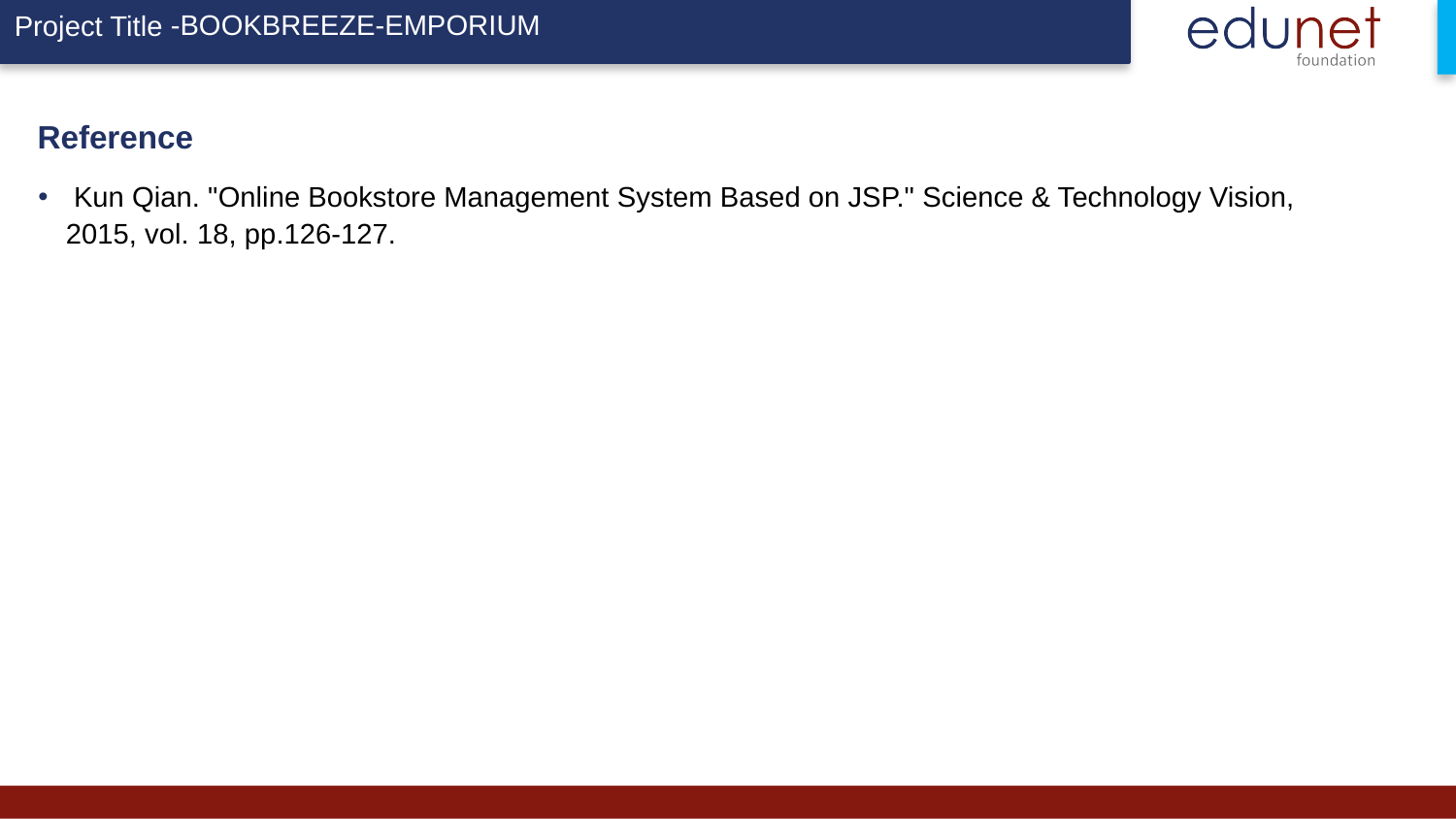

-BOOKBREEZE-EMPORIUM
Reference
 Kun Qian. "Online Bookstore Management System Based on JSP." Science & Technology Vision, 2015, vol. 18, pp.126-127.